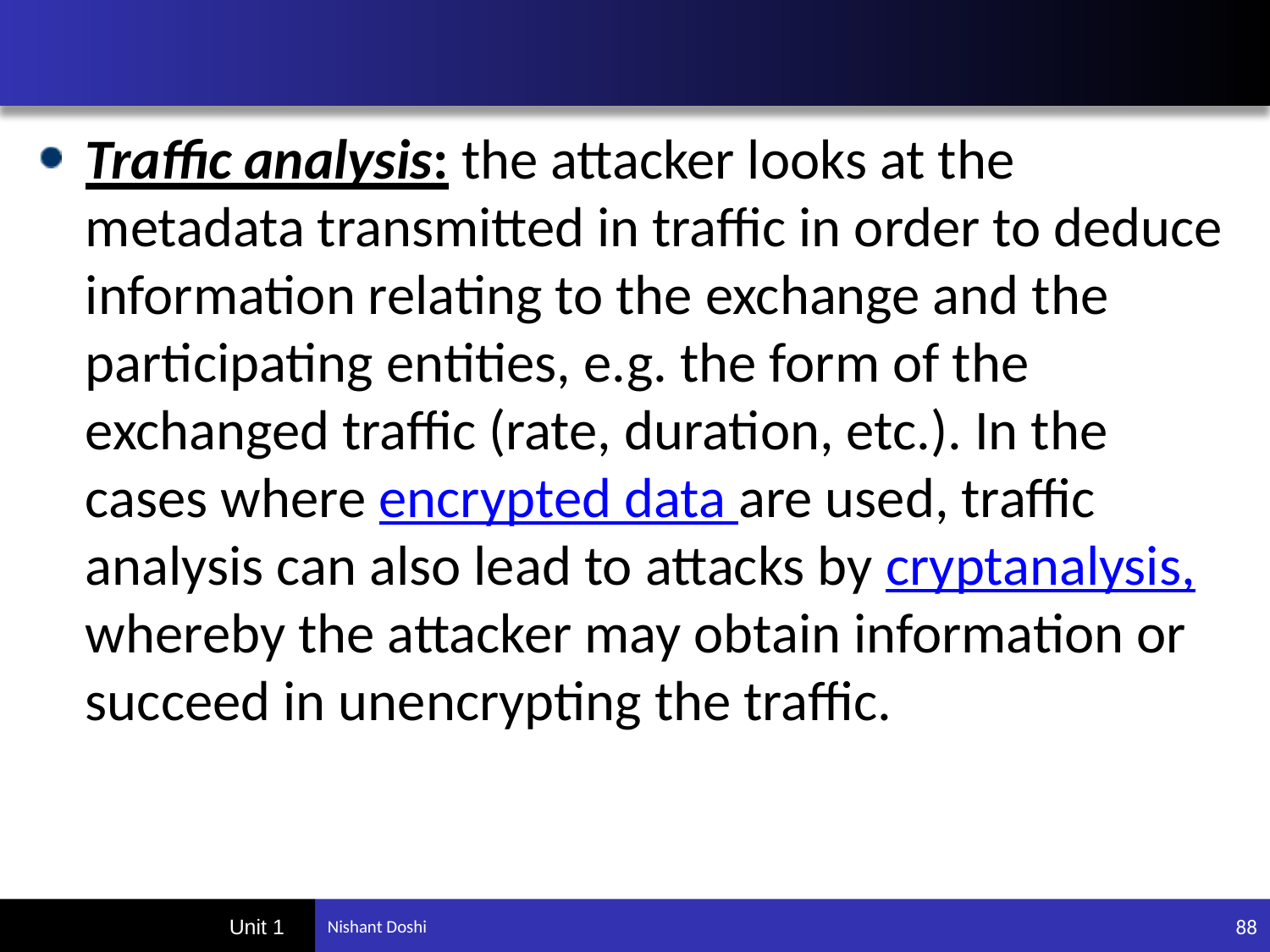

#
Traffic analysis: the attacker looks at the metadata transmitted in traffic in order to deduce information relating to the exchange and the participating entities, e.g. the form of the exchanged traffic (rate, duration, etc.). In the cases where encrypted data are used, traffic analysis can also lead to attacks by cryptanalysis, whereby the attacker may obtain information or succeed in unencrypting the traffic.
88